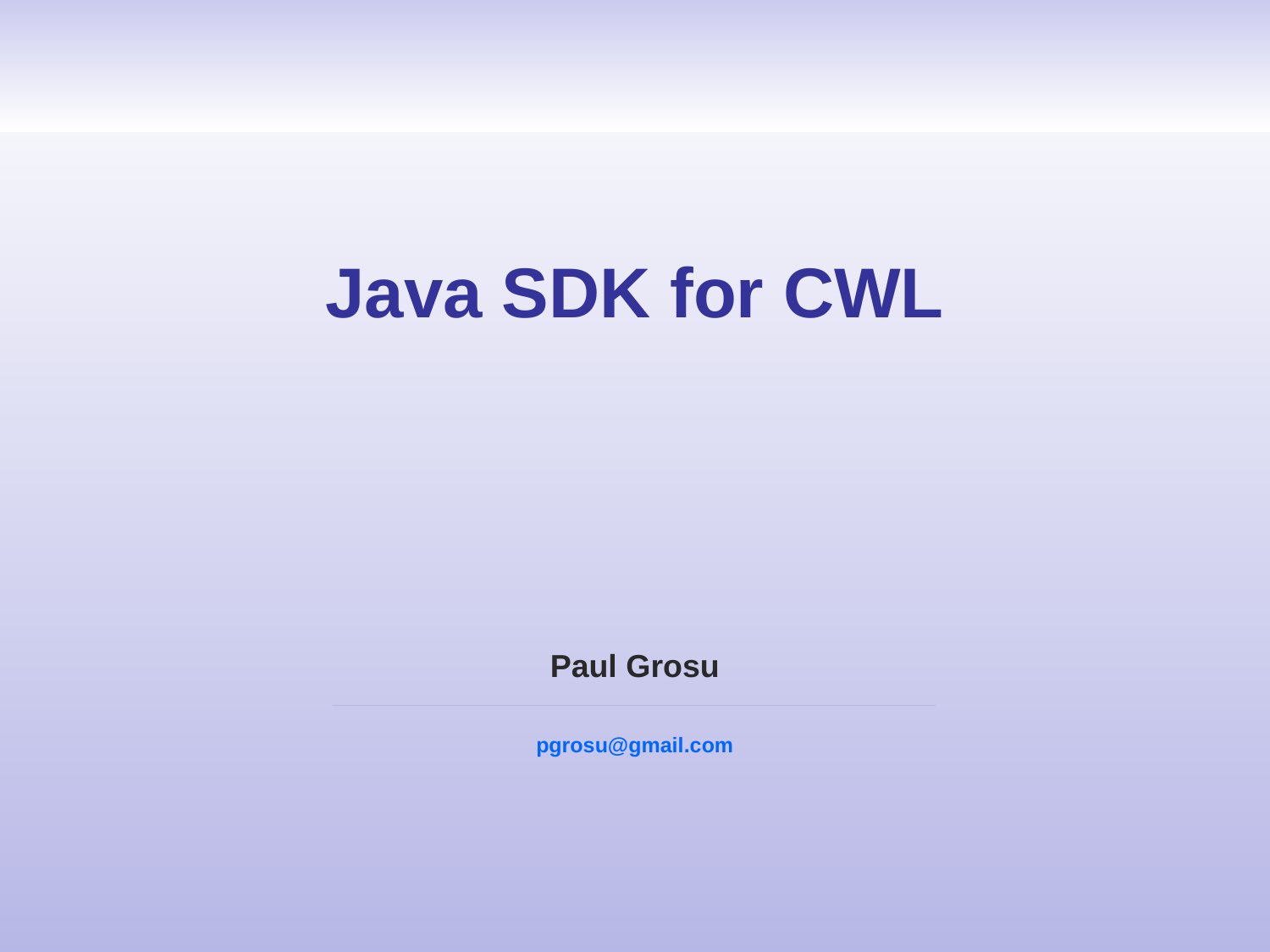

# Java SDK for CWL
Paul Grosu
___________________________________________________

pgrosu@gmail.com